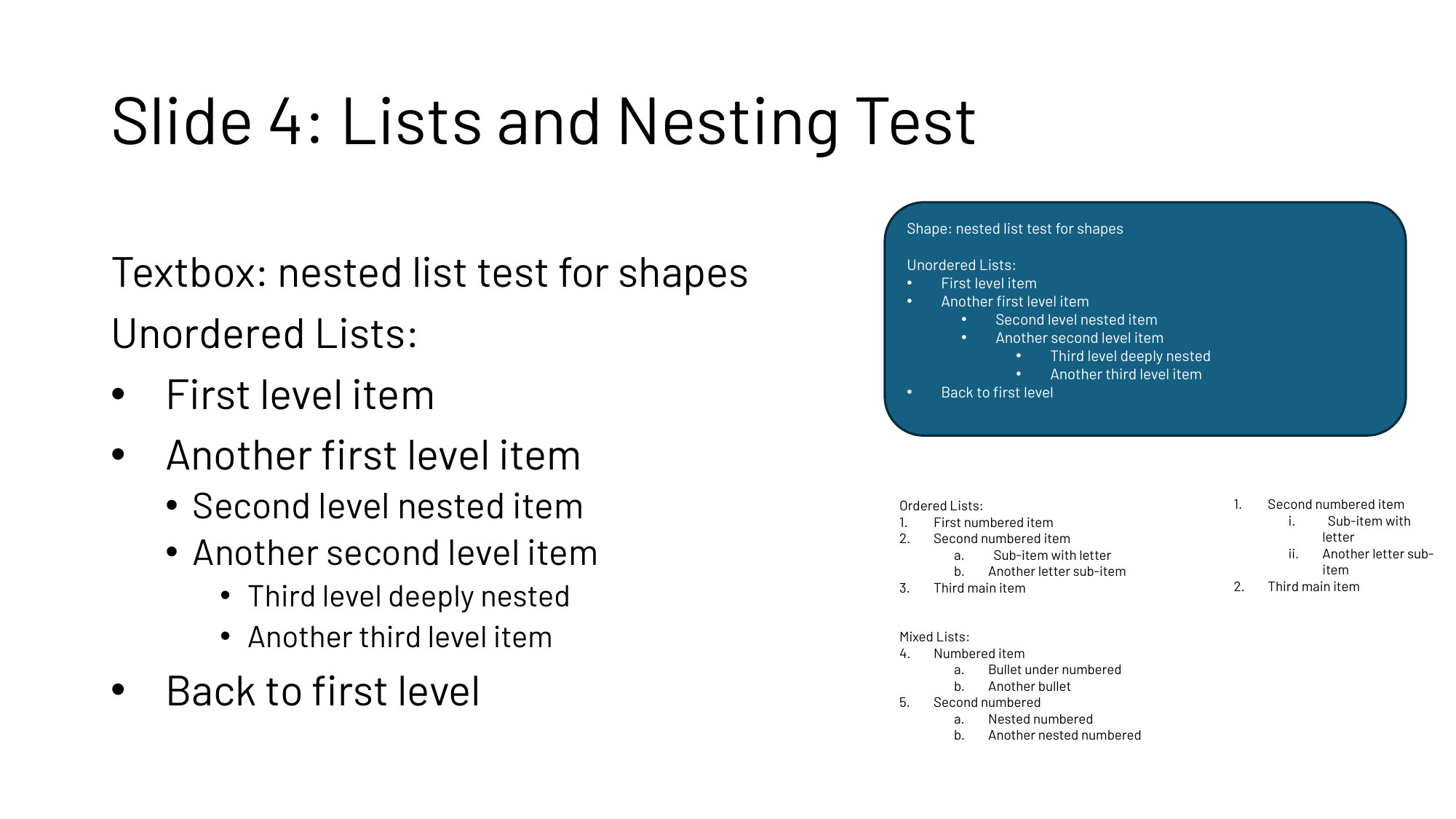

# Slide 4: Lists and Nesting Test
Shape: nested list test for shapes

Unordered Lists:
First level item
Another first level item
Second level nested item
Another second level item
Third level deeply nested
Another third level item
Back to first level

Textbox: nested list test for shapes
Unordered Lists:
First level item
Another first level item
Second level nested item
Another second level item
Third level deeply nested
Another third level item
Back to first level

Second numbered item
  Sub-item with letter
Another letter sub-item
Third main item

Ordered Lists:
First numbered item
Second numbered item
  Sub-item with letter
Another letter sub-item
Third main item

Mixed Lists:
Numbered item
Bullet under numbered
Another bullet
Second numbered
Nested numbered
Another nested numbered